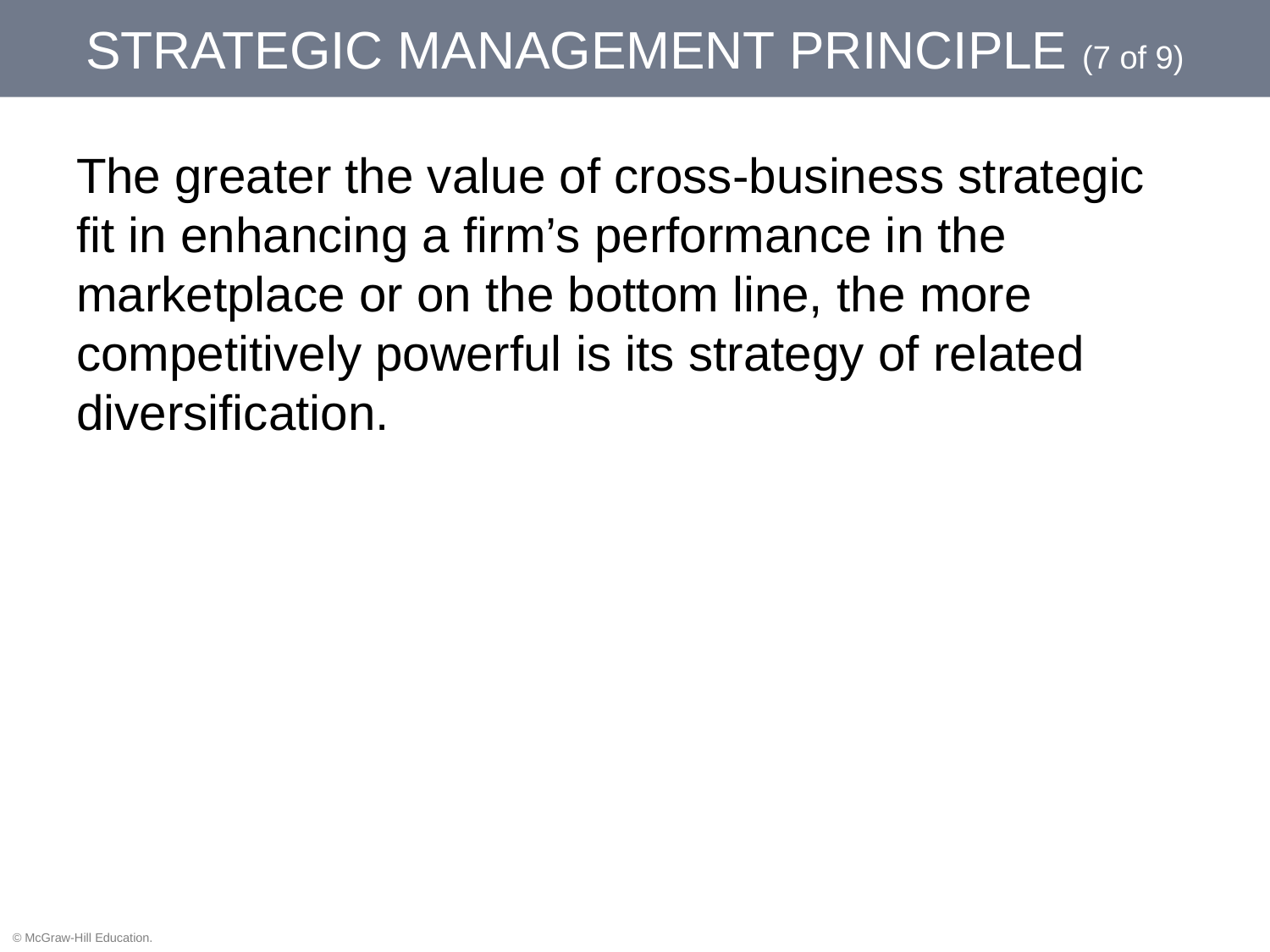

# STRATEGIC MANAGEMENT PRINCIPLE (7 of 9)
The greater the value of cross-business strategic fit in enhancing a firm’s performance in the marketplace or on the bottom line, the more competitively powerful is its strategy of related diversification.